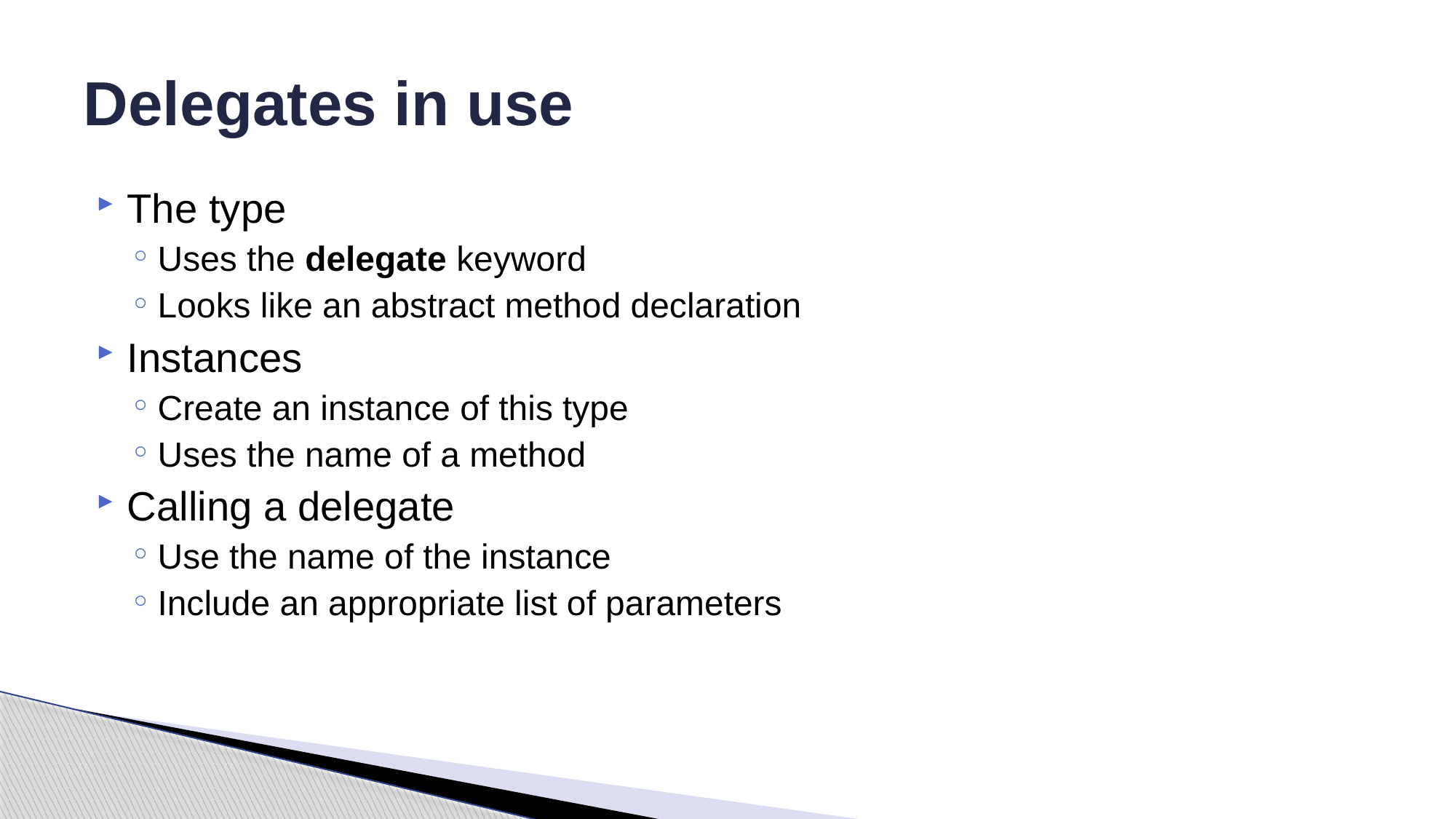

# Delegates in use
The type
Uses the delegate keyword
Looks like an abstract method declaration
Instances
Create an instance of this type
Uses the name of a method
Calling a delegate
Use the name of the instance
Include an appropriate list of parameters